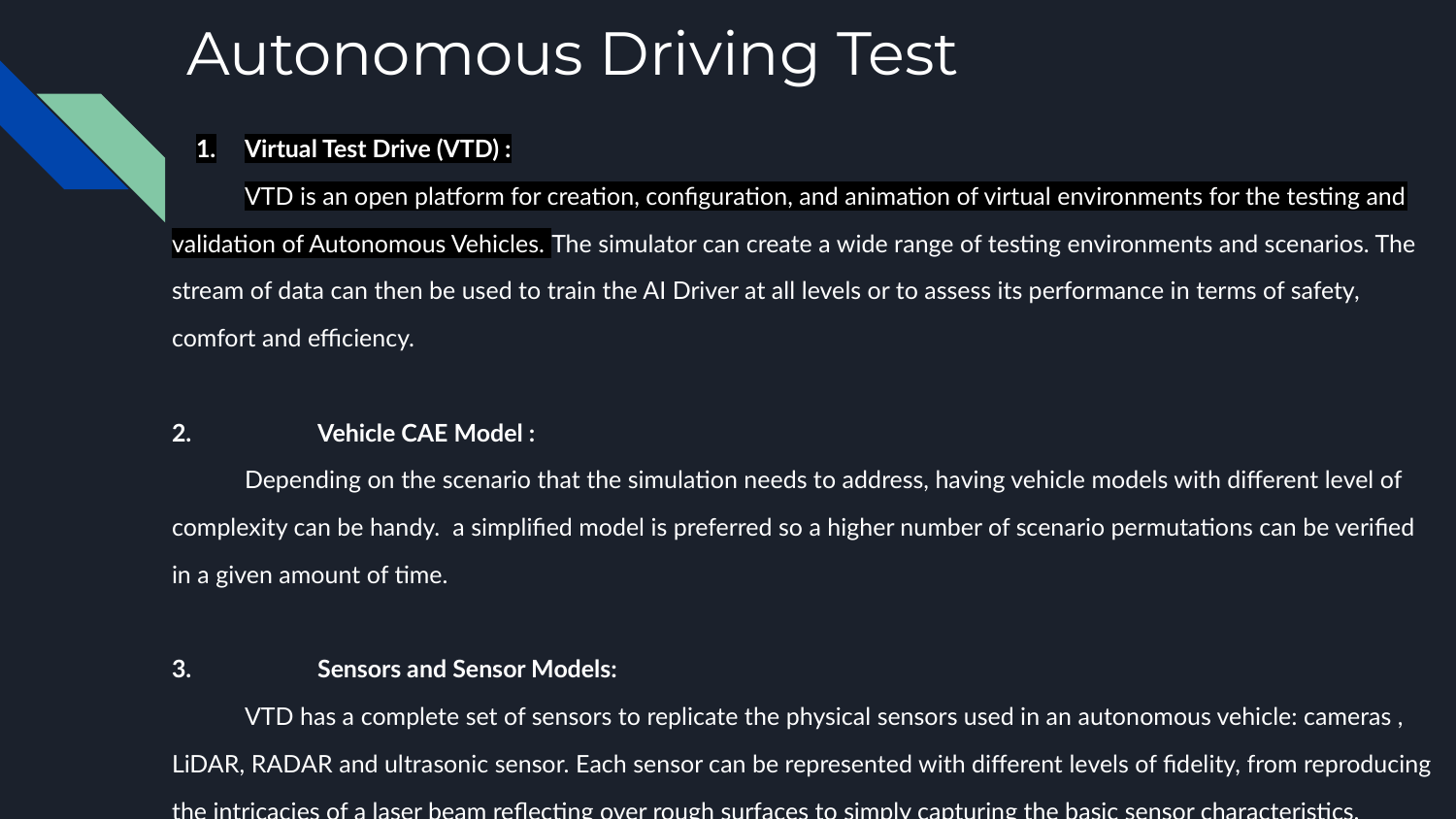

# Autonomous Driving Test

Virtual Test Drive (VTD) :
VTD is an open platform for creation, configuration, and animation of virtual environments for the testing and validation of Autonomous Vehicles. The simulator can create a wide range of testing environments and scenarios. The stream of data can then be used to train the AI Driver at all levels or to assess its performance in terms of safety, comfort and efficiency.

2.	Vehicle CAE Model :
Depending on the scenario that the simulation needs to address, having vehicle models with different level of complexity can be handy.  a simplified model is preferred so a higher number of scenario permutations can be verified in a given amount of time.

3.	Sensors and Sensor Models:
VTD has a complete set of sensors to replicate the physical sensors used in an autonomous vehicle: cameras , LiDAR, RADAR and ultrasonic sensor. Each sensor can be represented with different levels of fidelity, from reproducing the intricacies of a laser beam reflecting over rough surfaces to simply capturing the basic sensor characteristics.